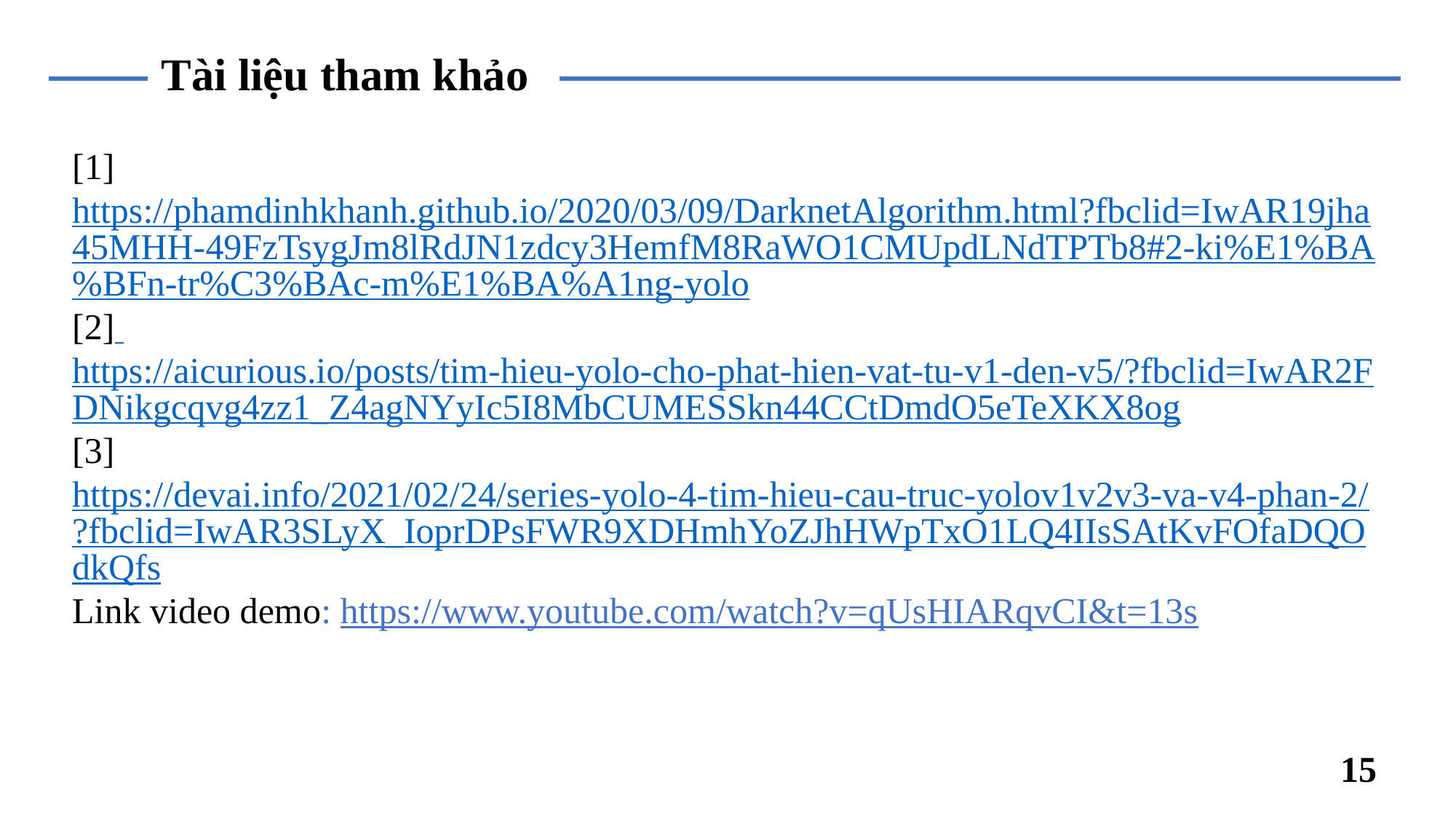

# Tài liệu tham khảo
[1]https://phamdinhkhanh.github.io/2020/03/09/DarknetAlgorithm.html?fbclid=IwAR19jha45MHH-49FzTsygJm8lRdJN1zdcy3HemfM8RaWO1CMUpdLNdTPTb8#2-ki%E1%BA%BFn-tr%C3%BAc-m%E1%BA%A1ng-yolo
[2] https://aicurious.io/posts/tim-hieu-yolo-cho-phat-hien-vat-tu-v1-den-v5/?fbclid=IwAR2FDNikgcqvg4zz1_Z4agNYyIc5I8MbCUMESSkn44CCtDmdO5eTeXKX8og
[3] https://devai.info/2021/02/24/series-yolo-4-tim-hieu-cau-truc-yolov1v2v3-va-v4-phan-2/?fbclid=IwAR3SLyX_IoprDPsFWR9XDHmhYoZJhHWpTxO1LQ4IIsSAtKvFOfaDQOdkQfs
Link video demo: https://www.youtube.com/watch?v=qUsHIARqvCI&t=13s

15